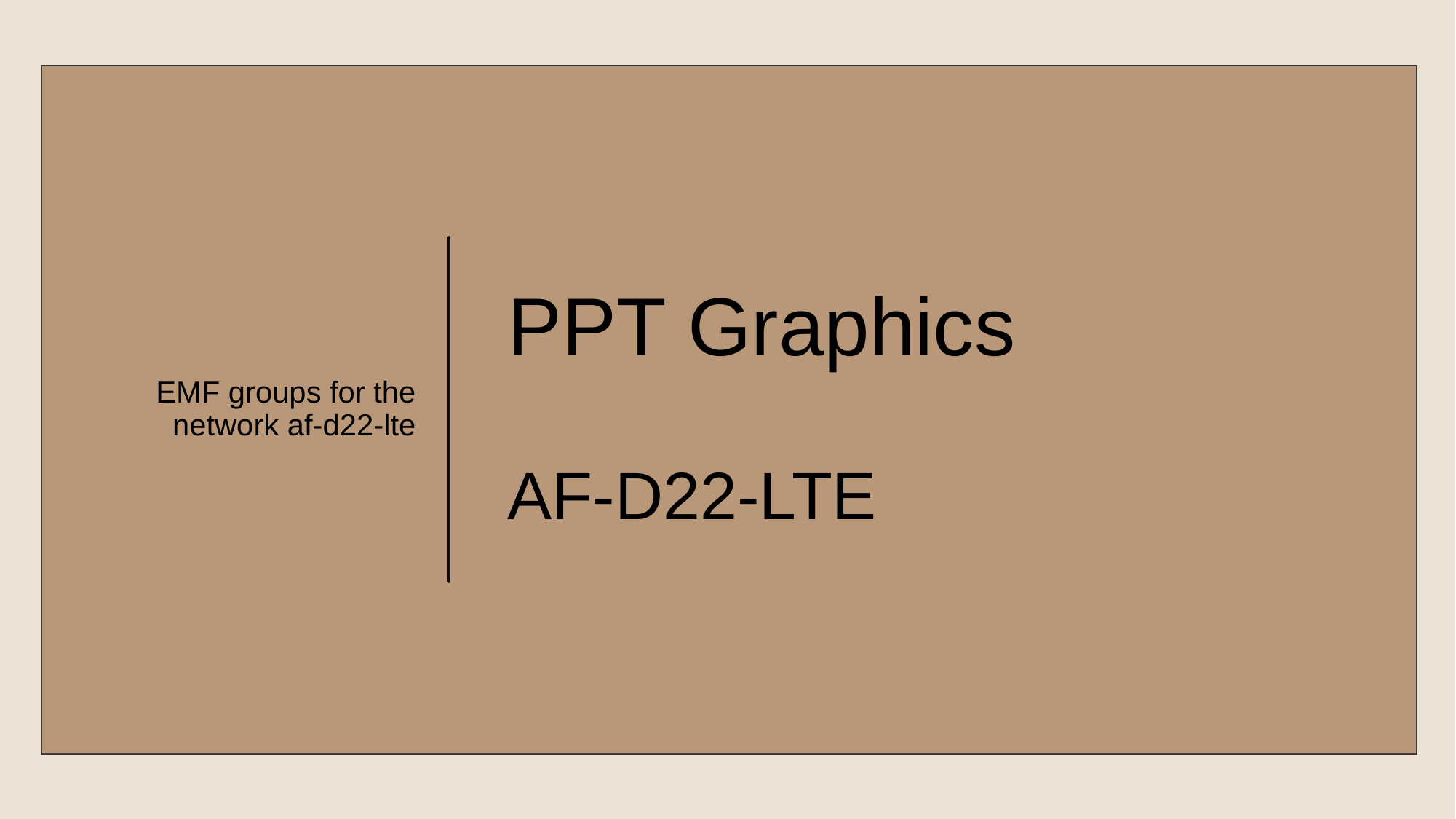

EMF groups for the network af-d22-lte
# PPT Graphics AF-D22-LTE